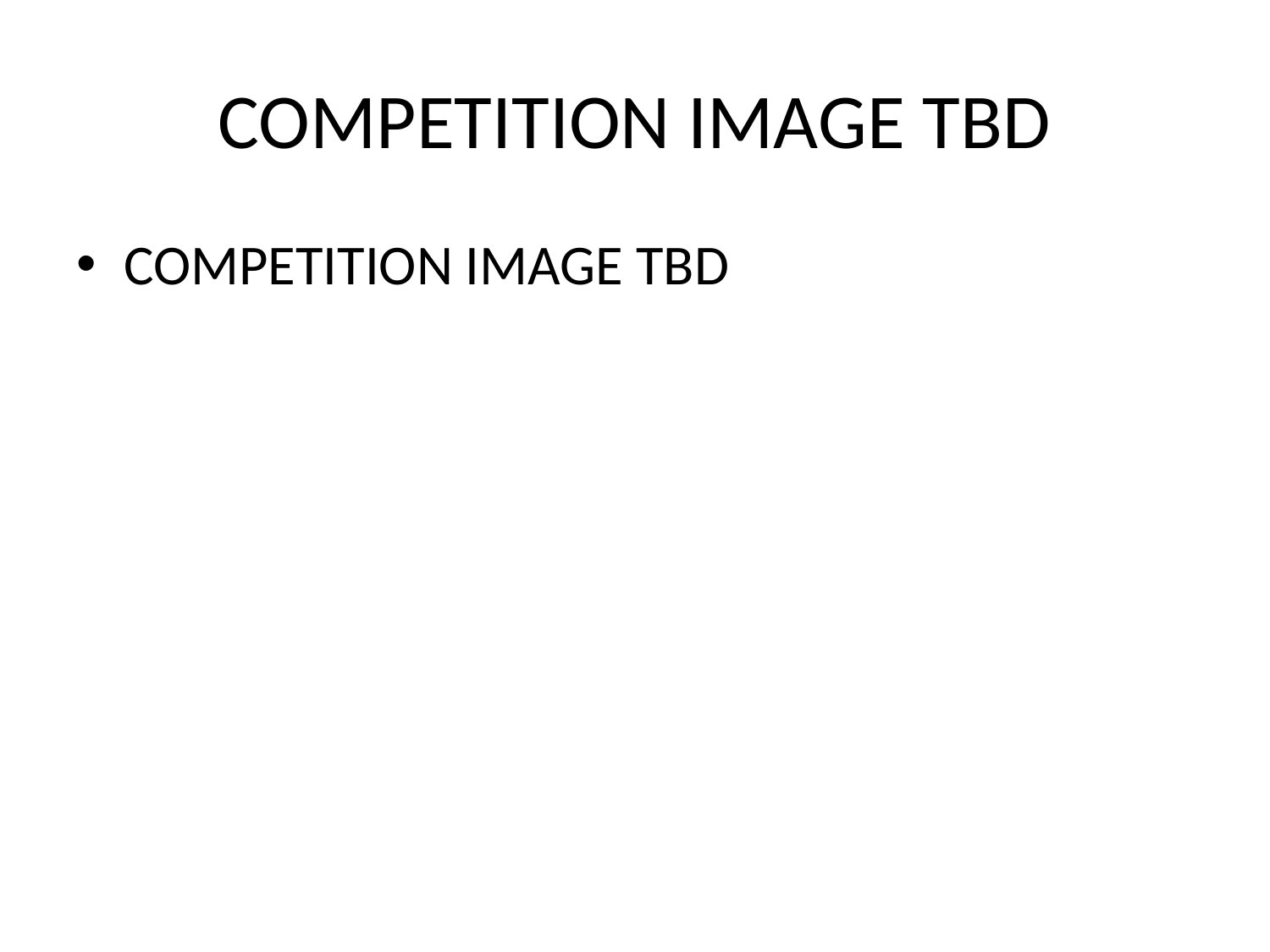

# COMPETITION IMAGE TBD
COMPETITION IMAGE TBD